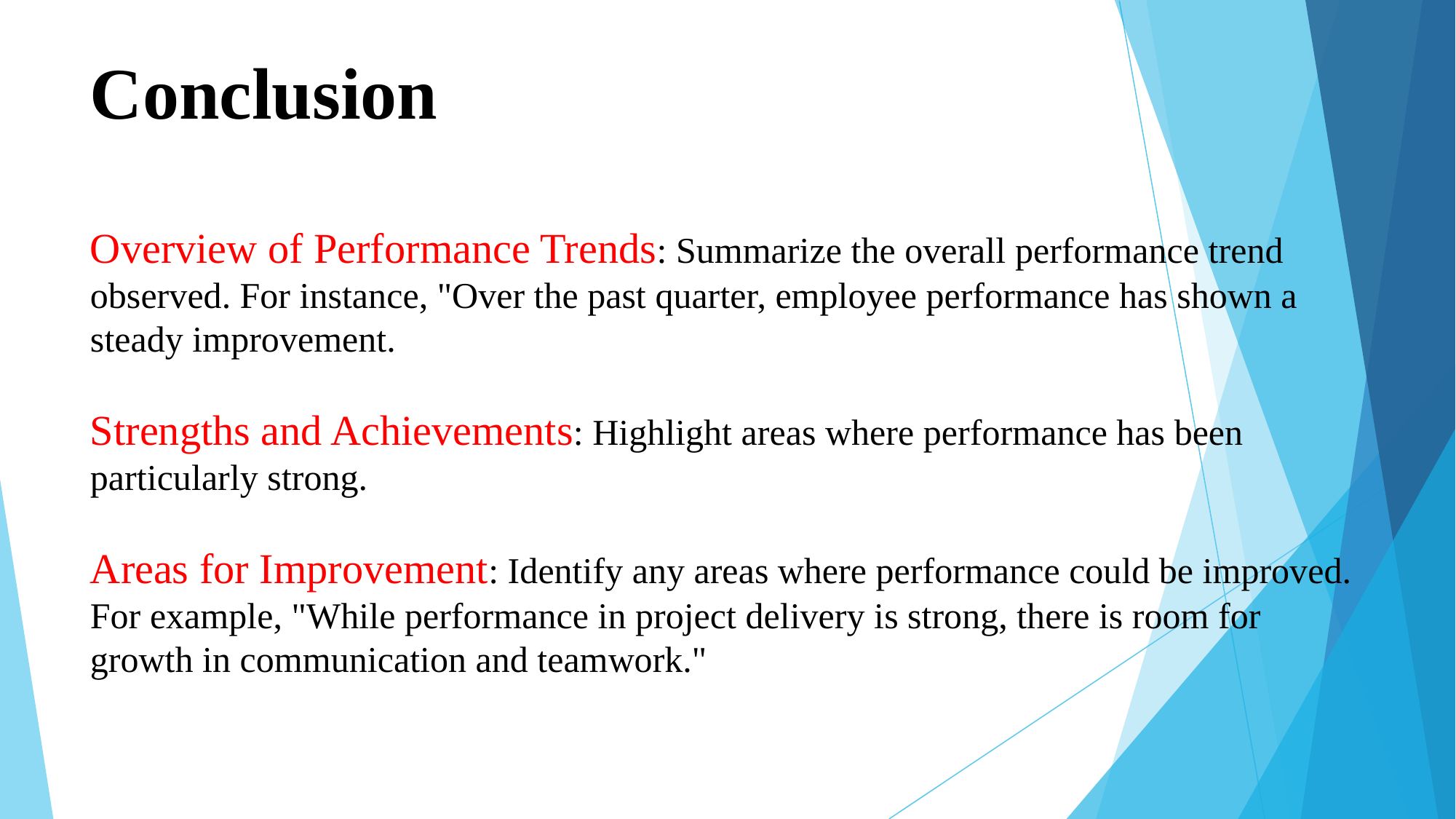

# Conclusion Overview of Performance Trends: Summarize the overall performance trend observed. For instance, "Over the past quarter, employee performance has shown a steady improvement. Strengths and Achievements: Highlight areas where performance has been particularly strong. Areas for Improvement: Identify any areas where performance could be improved. For example, "While performance in project delivery is strong, there is room for growth in communication and teamwork."